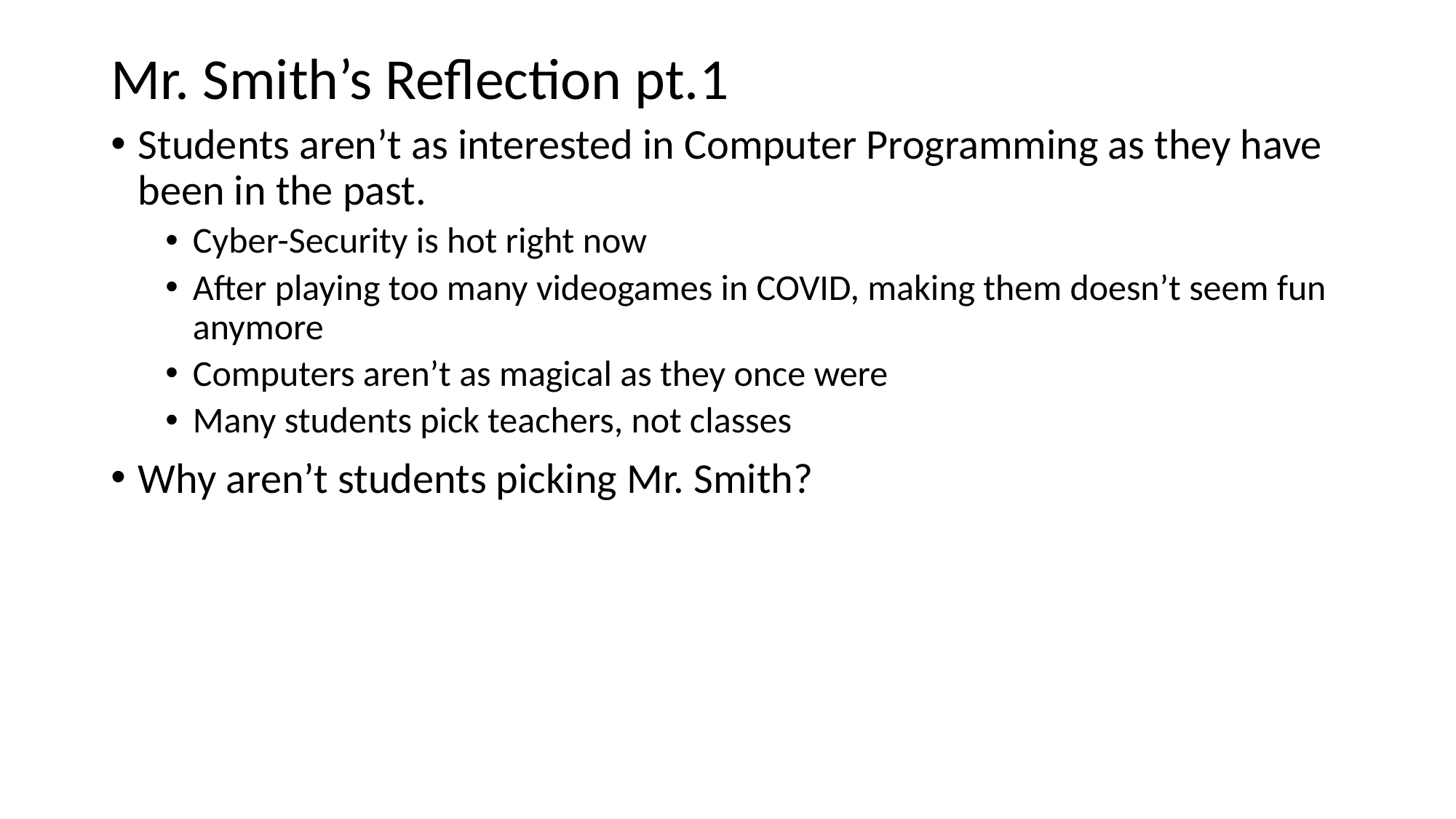

# Mr. Smith’s Reflection pt.1
Students aren’t as interested in Computer Programming as they have been in the past.
Cyber-Security is hot right now
After playing too many videogames in COVID, making them doesn’t seem fun anymore
Computers aren’t as magical as they once were
Many students pick teachers, not classes
Why aren’t students picking Mr. Smith?